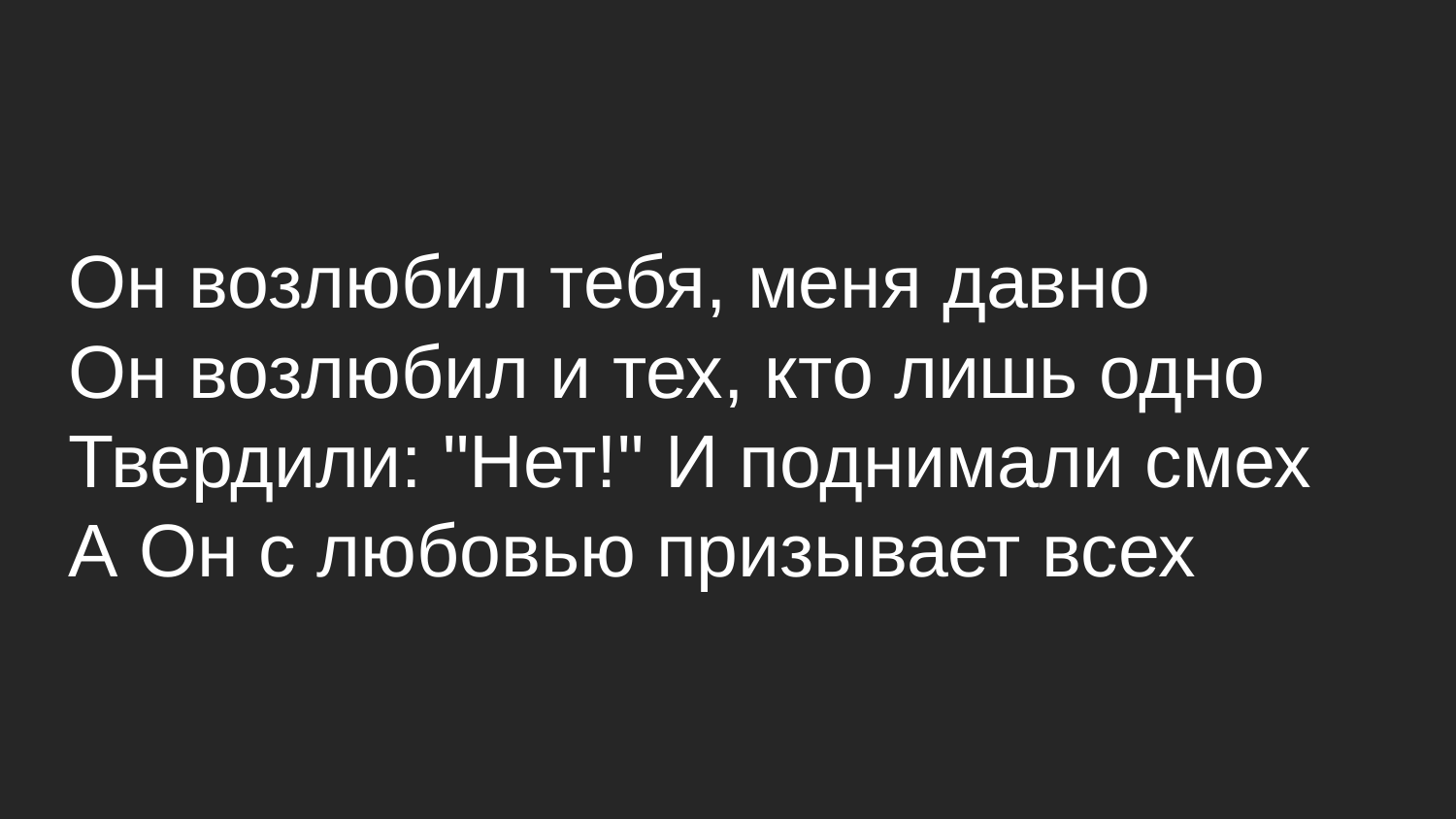

Он возлюбил тебя, меня давно
Он возлюбил и тех, кто лишь одно
Твердили: "Нет!" И поднимали смех
А Он с любовью призывает всех